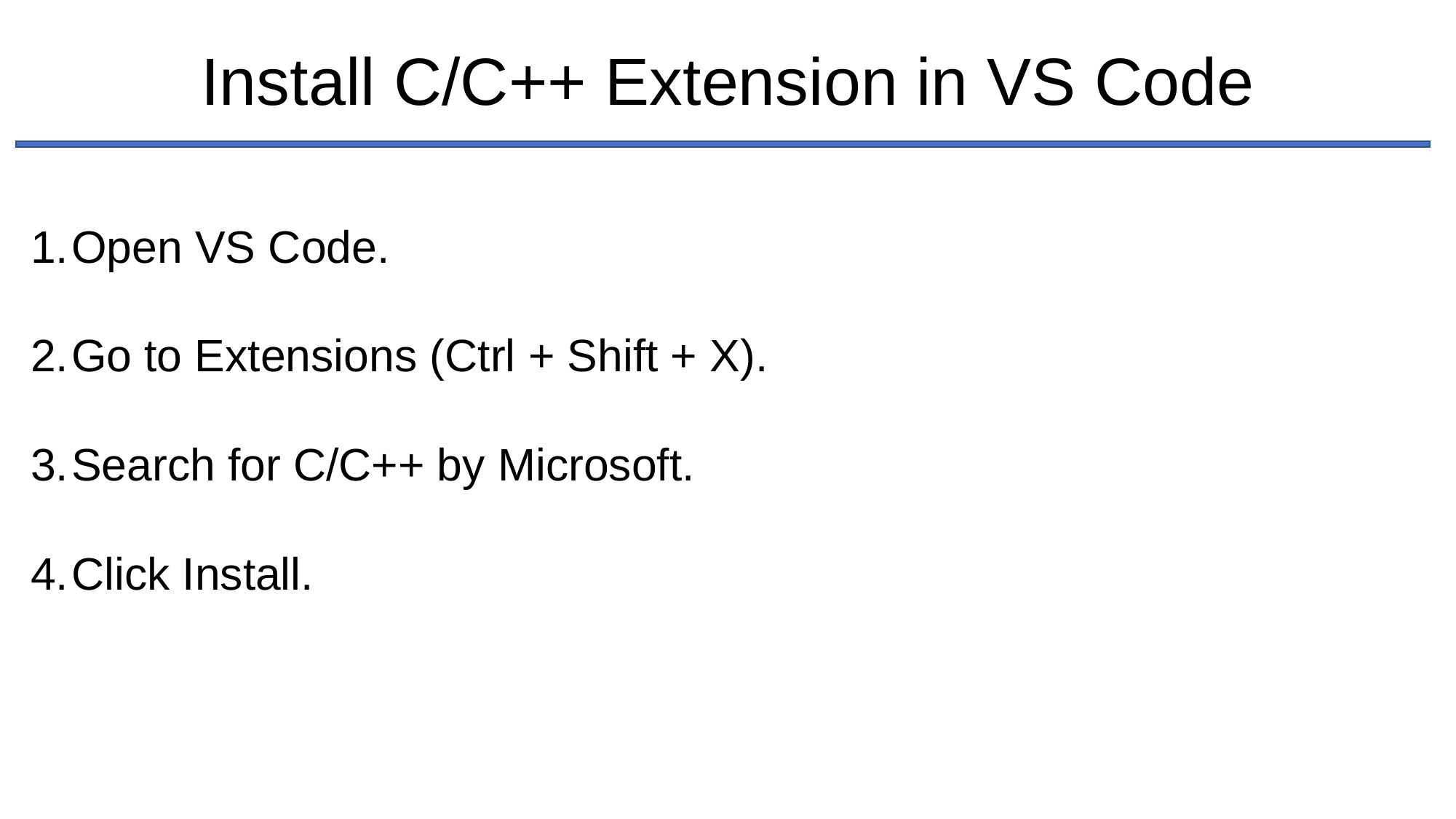

Install C/C++ Extension in VS Code

Open VS Code.

Go to Extensions (Ctrl + Shift + X).

Search for C/C++ by Microsoft.

Click Install.